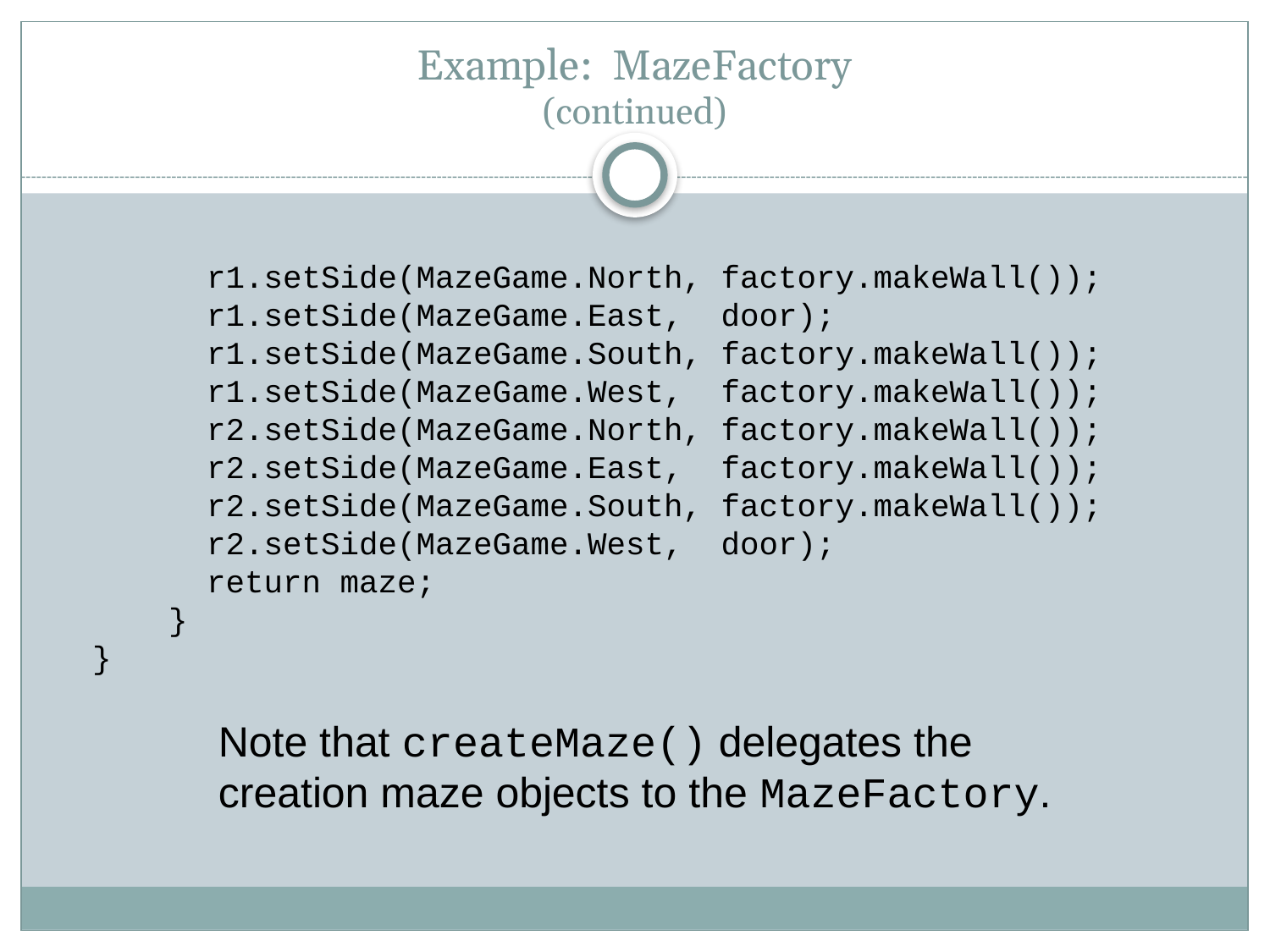

# Example:  MazeFactory (continued)

        r1.setSide(MazeGame.North, factory.makeWall());
        r1.setSide(MazeGame.East,  door);
        r1.setSide(MazeGame.South, factory.makeWall());
        r1.setSide(MazeGame.West,  factory.makeWall());
        r2.setSide(MazeGame.North, factory.makeWall());
        r2.setSide(MazeGame.East,  factory.makeWall());
        r2.setSide(MazeGame.South, factory.makeWall());
        r2.setSide(MazeGame.West,  door);
        return maze;
      }
  }
Note that createMaze() delegates the
creation maze objects to the MazeFactory.